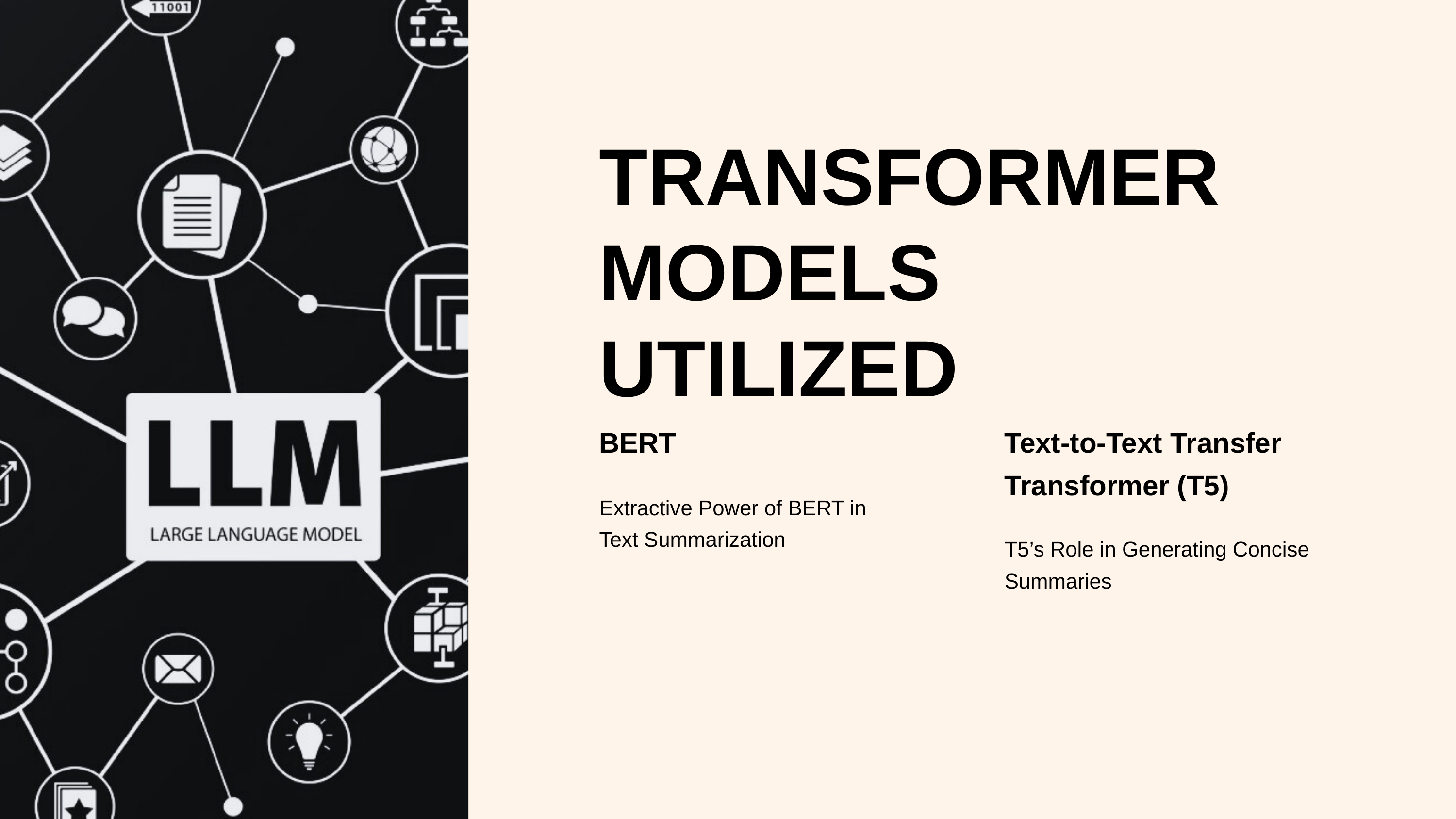

TRANSFORMER MODELS UTILIZED
BERT
Extractive Power of BERT in Text Summarization
Text-to-Text Transfer Transformer (T5)
T5’s Role in Generating Concise Summaries